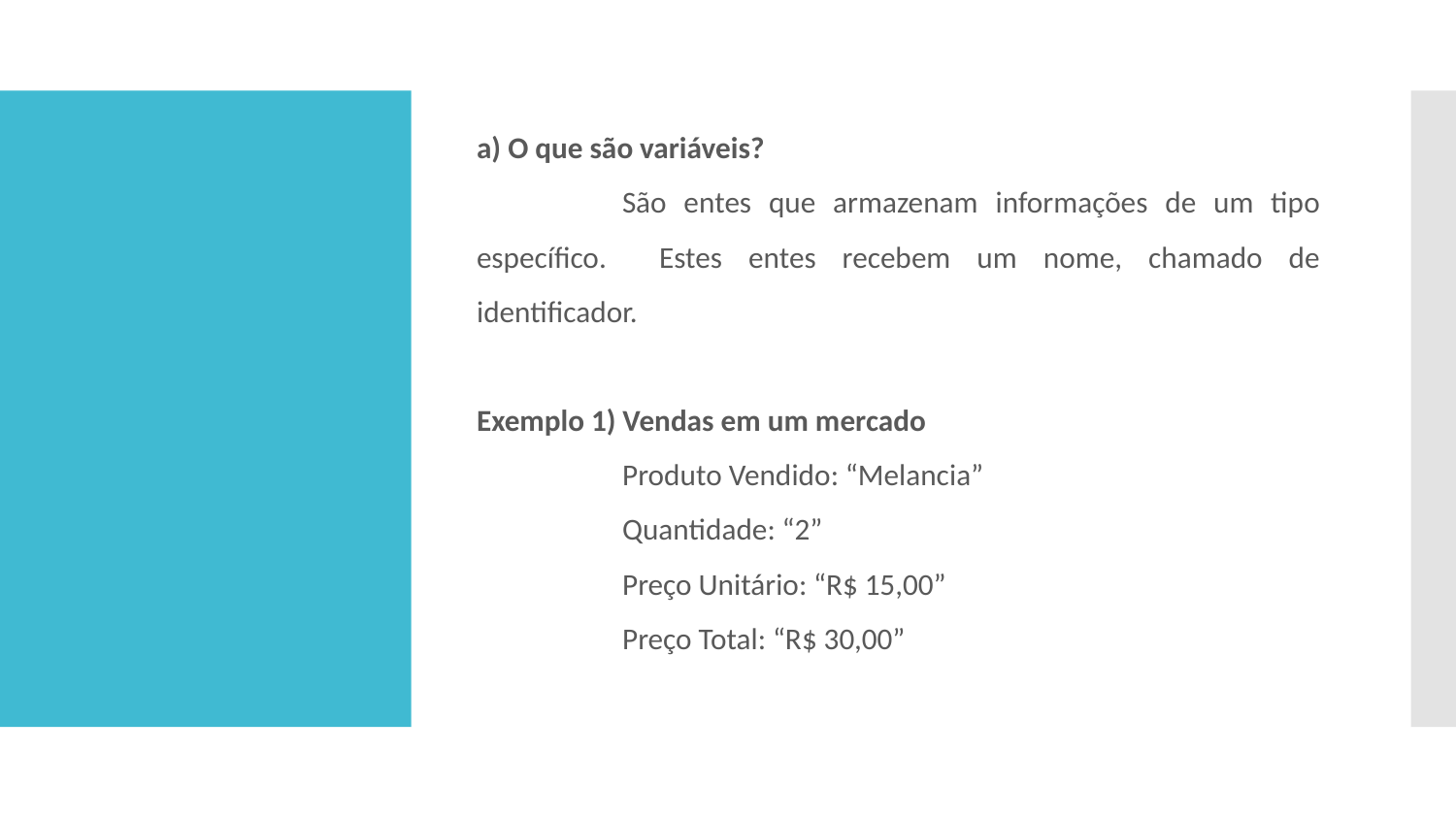

a) O que são variáveis?
	São entes que armazenam informações de um tipo específico.  Estes entes recebem um nome, chamado de identificador.

Exemplo 1) Vendas em um mercado
	Produto Vendido: “Melancia”
	Quantidade: “2”
	Preço Unitário: “R$ 15,00”
	Preço Total: “R$ 30,00”
#